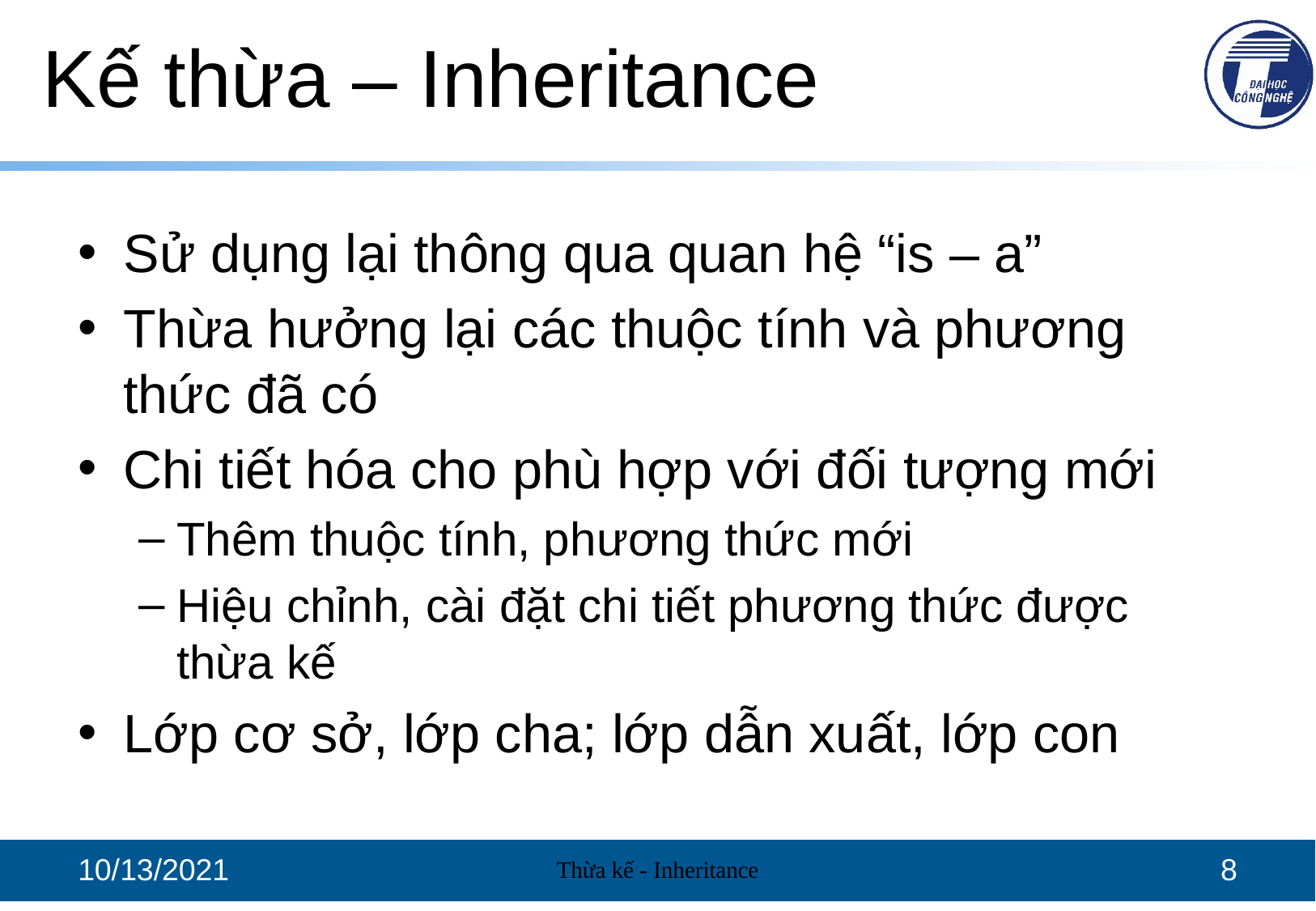

# Kế thừa – Inheritance
Sử dụng lại thông qua quan hệ “is – a”
Thừa hưởng lại các thuộc tính và phương thức đã có
Chi tiết hóa cho phù hợp với đối tượng mới
Thêm thuộc tính, phương thức mới
Hiệu chỉnh, cài đặt chi tiết phương thức được thừa kế
Lớp cơ sở, lớp cha; lớp dẫn xuất, lớp con
10/13/2021
Thừa kế - Inheritance
8